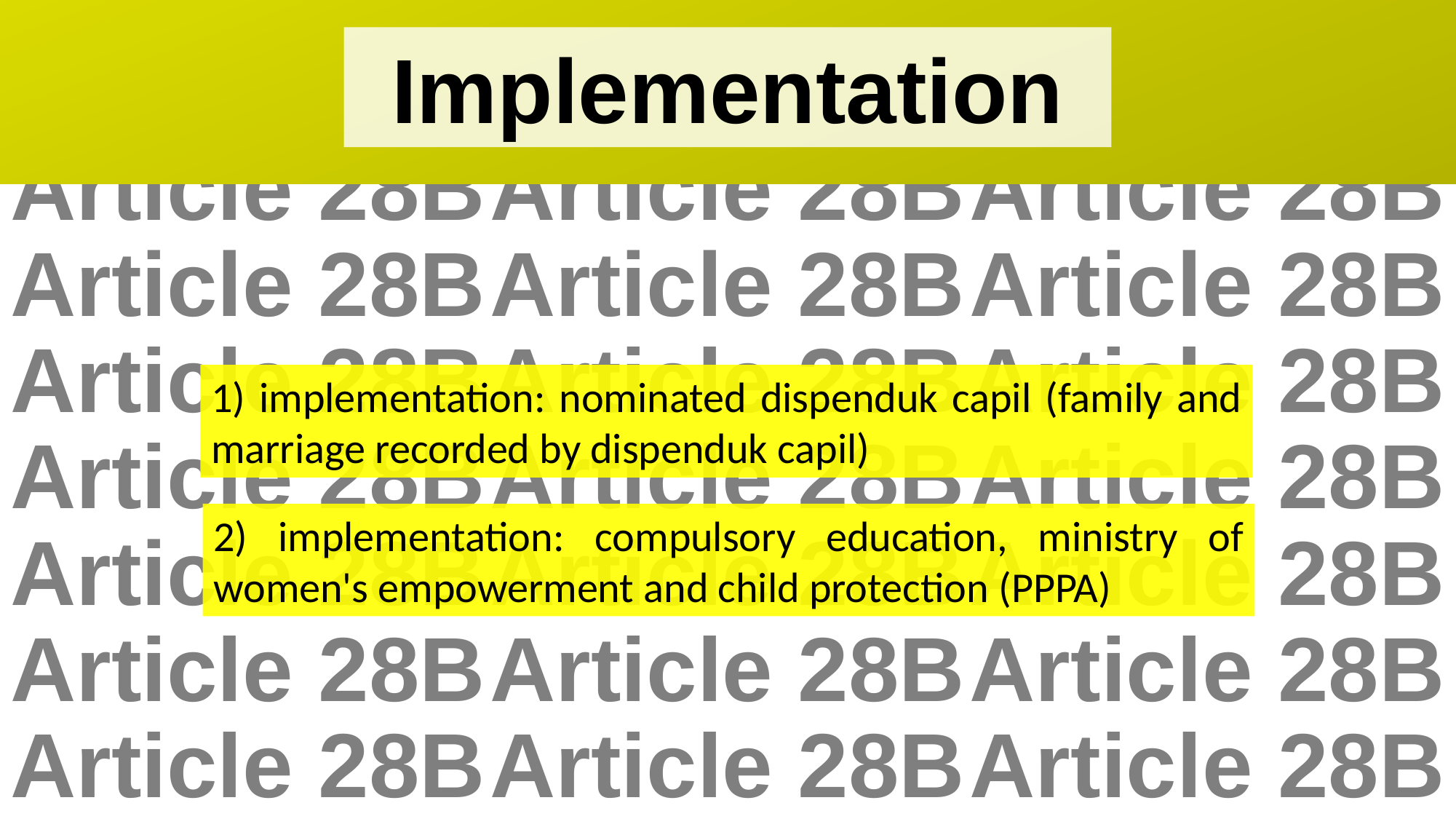

Implementation
Article 28B
Article 28B
Article 28B
Article 28B
Article 28B
Article 28B
Article 28B
Article 28B
Article 28B
Article 28B
Article 28B
Article 28B
Article 28B
Article 28B
Article 28B
Article 28B
Article 28B
Article 28B
Article 28B
Article 28B
Article 28B
Article 28A
Article 28A
1) implementation: nominated dispenduk capil (family and marriage recorded by dispenduk capil)
2) implementation: compulsory education, ministry of women's empowerment and child protection (PPPA)